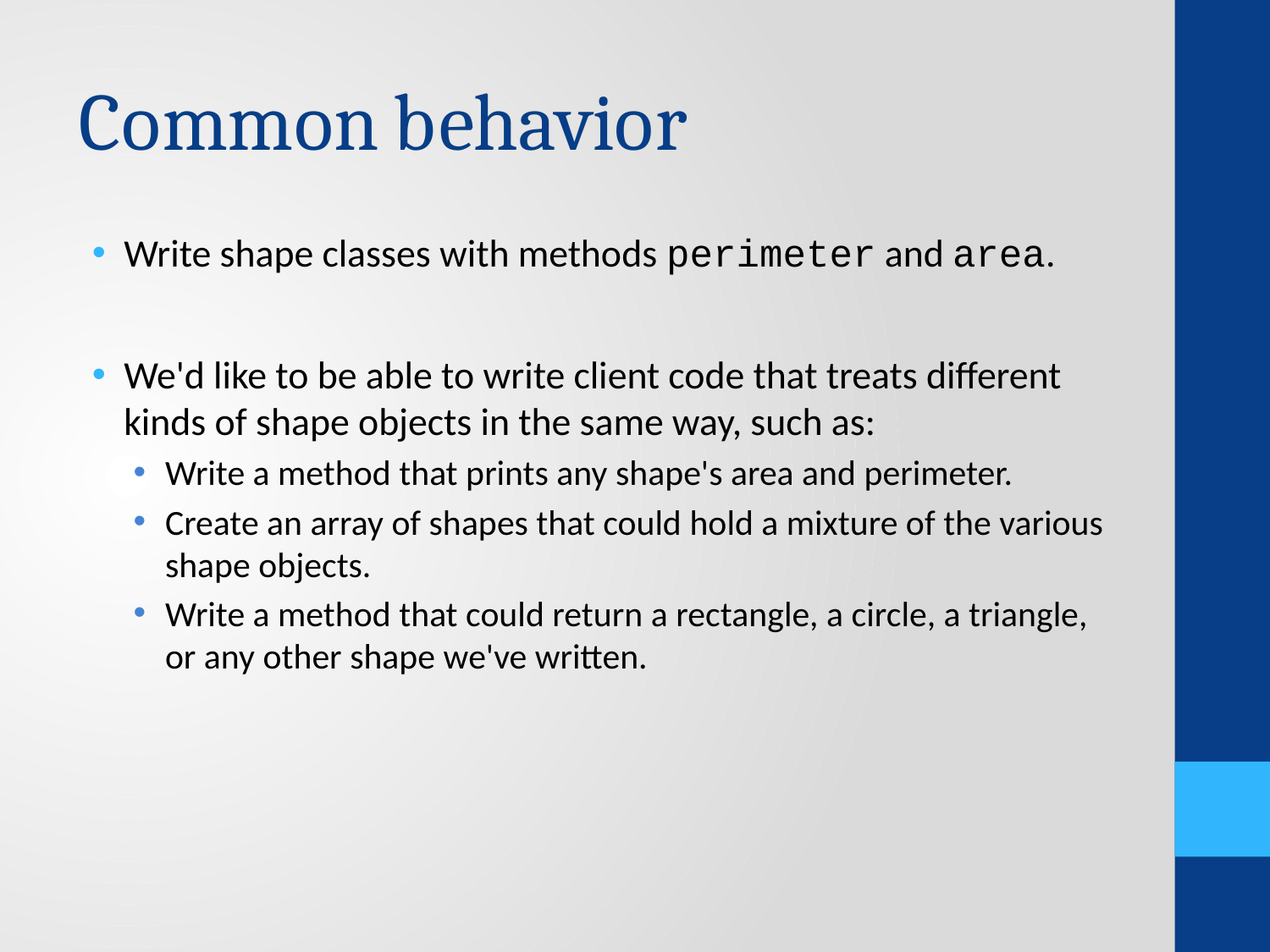

# Common behavior
Write shape classes with methods perimeter and area.

We'd like to be able to write client code that treats different kinds of shape objects in the same way, such as:
Write a method that prints any shape's area and perimeter.
Create an array of shapes that could hold a mixture of the various shape objects.
Write a method that could return a rectangle, a circle, a triangle, or any other shape we've written.